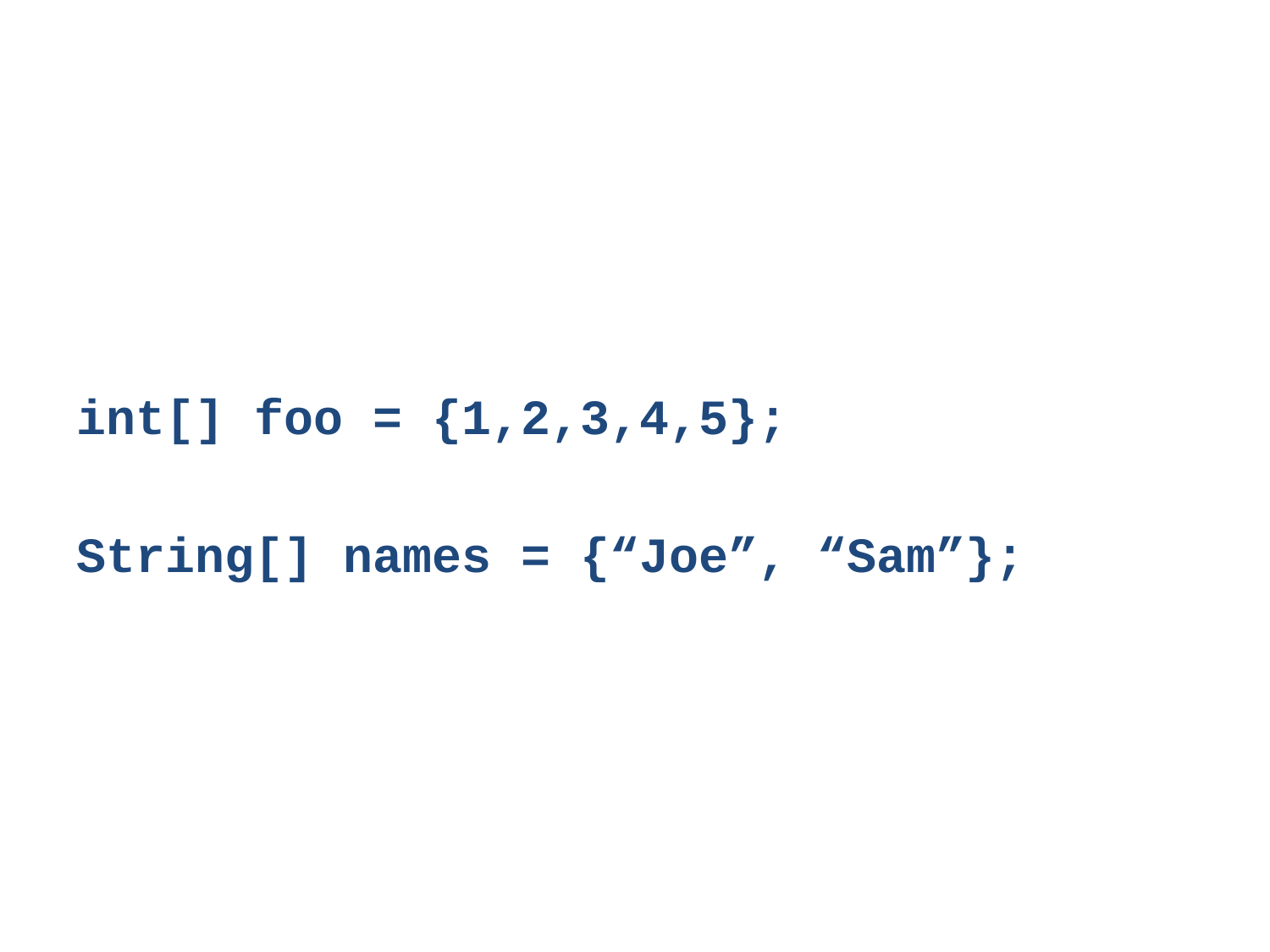

#

int[] foo = {1,2,3,4,5};

String[] names = {“Joe”, “Sam”};